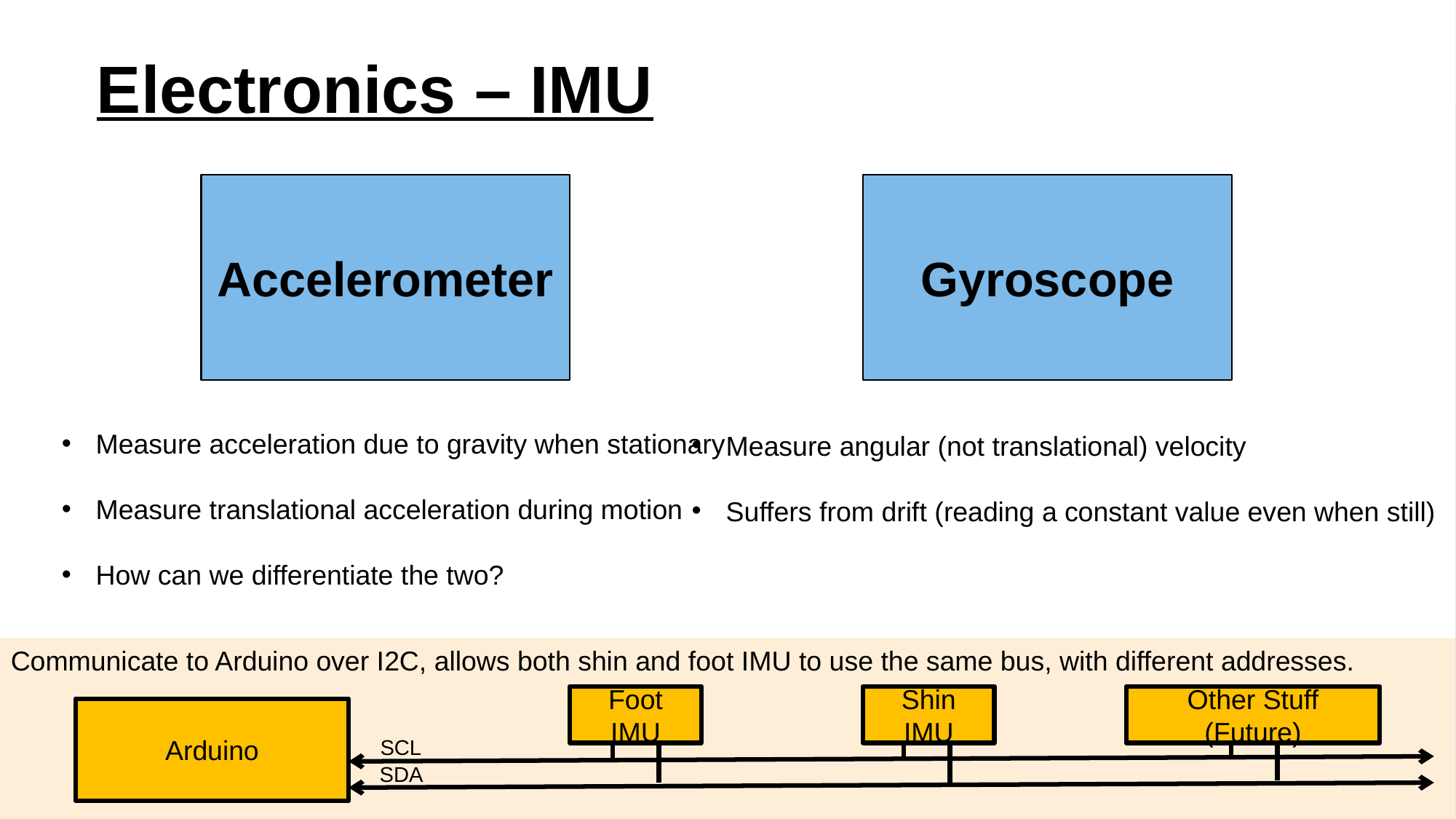

Electronics – IMU
Accelerometer
Gyroscope
Measure acceleration due to gravity when stationary

Measure translational acceleration during motion

How can we differentiate the two?
Measure angular (not translational) velocity

Suffers from drift (reading a constant value even when still)
Communicate to Arduino over I2C, allows both shin and foot IMU to use the same bus, with different addresses.
Other Stuff (Future)
Foot IMU
Shin IMU
Arduino
SCL
SDA